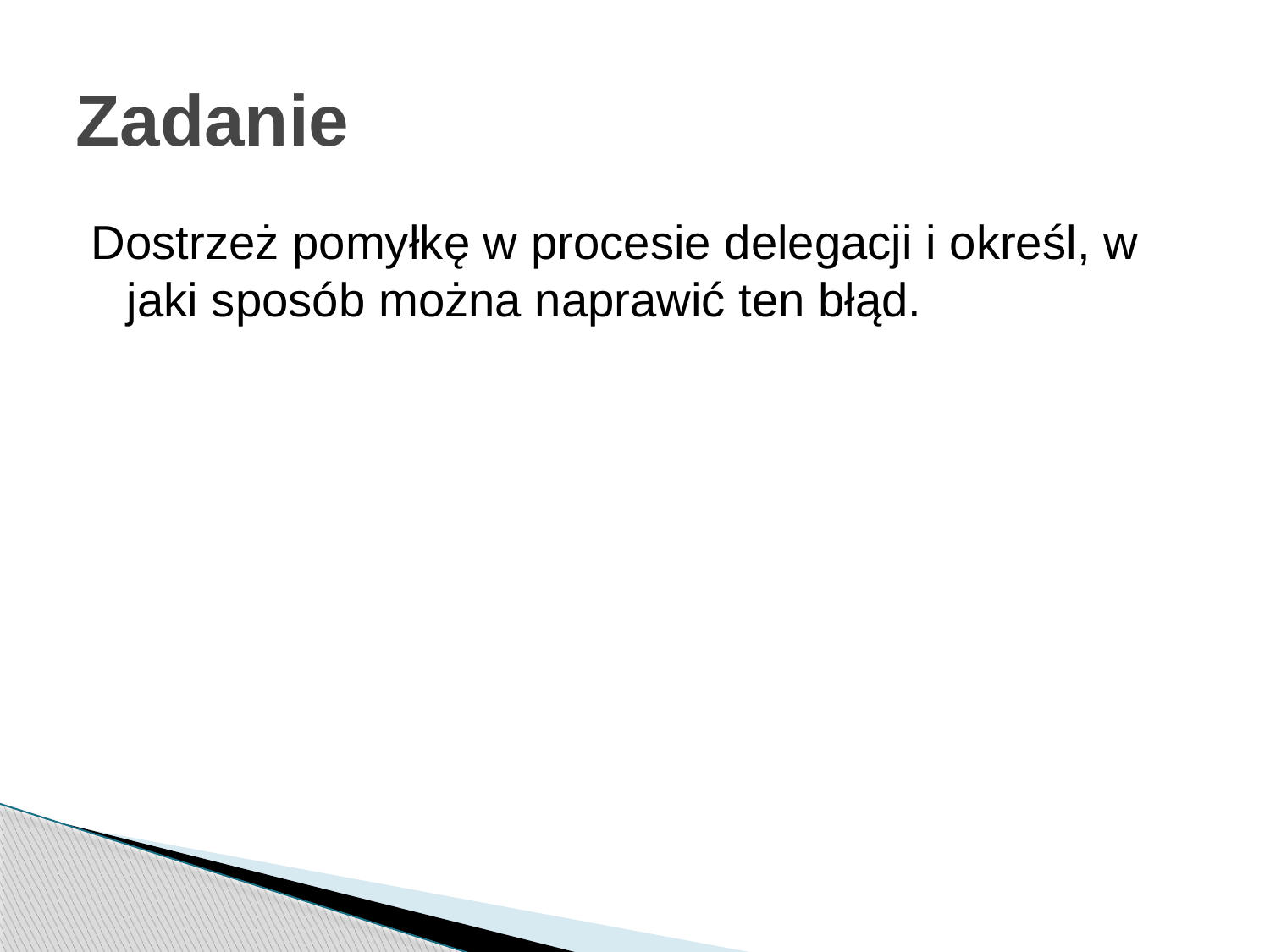

# Zadanie
Dostrzeż pomyłkę w procesie delegacji i określ, w jaki sposób można naprawić ten błąd.